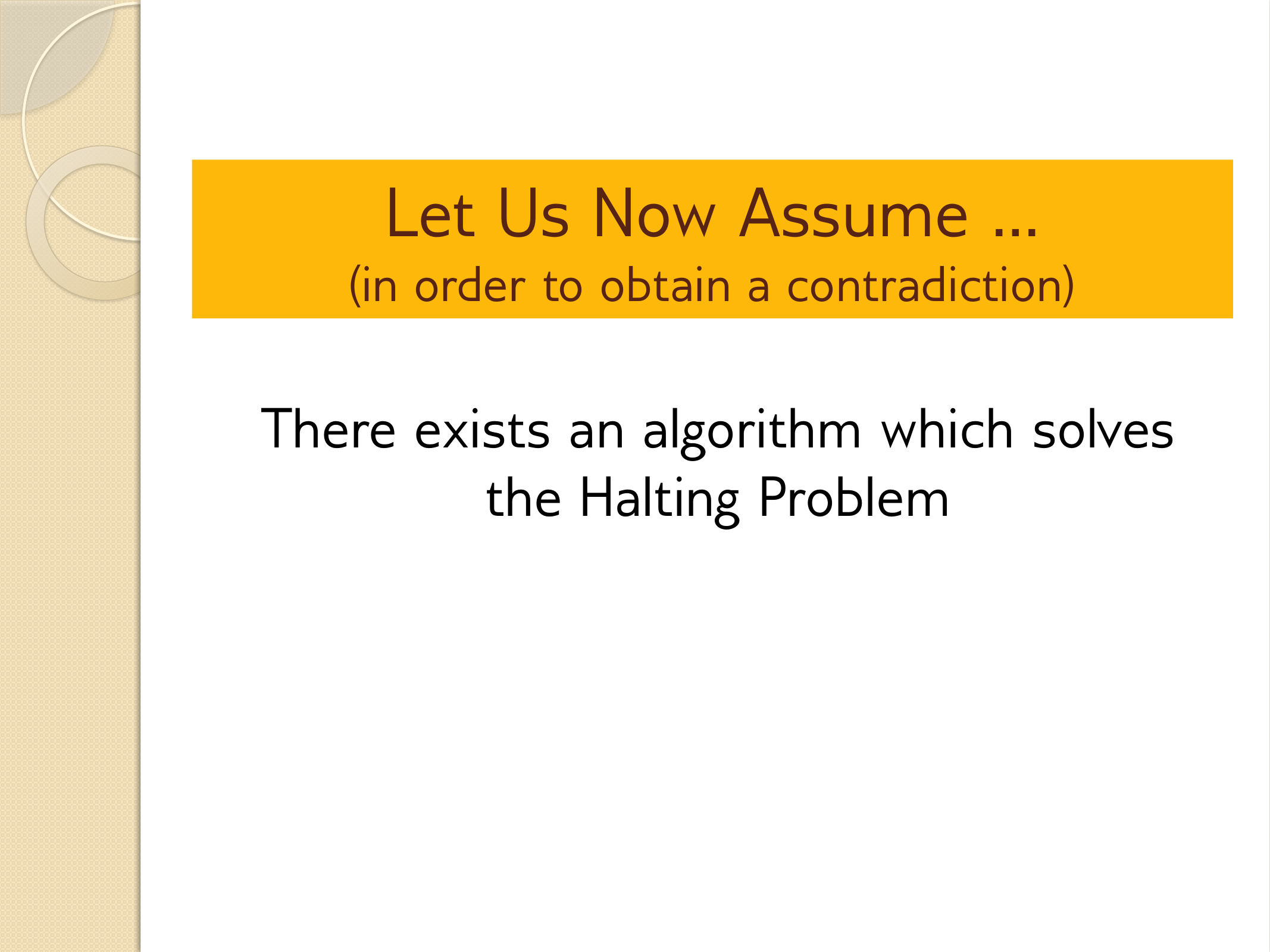

# Let Us Now Assume … (in order to obtain a contradiction)
There exists an algorithm which solves the Halting Problem